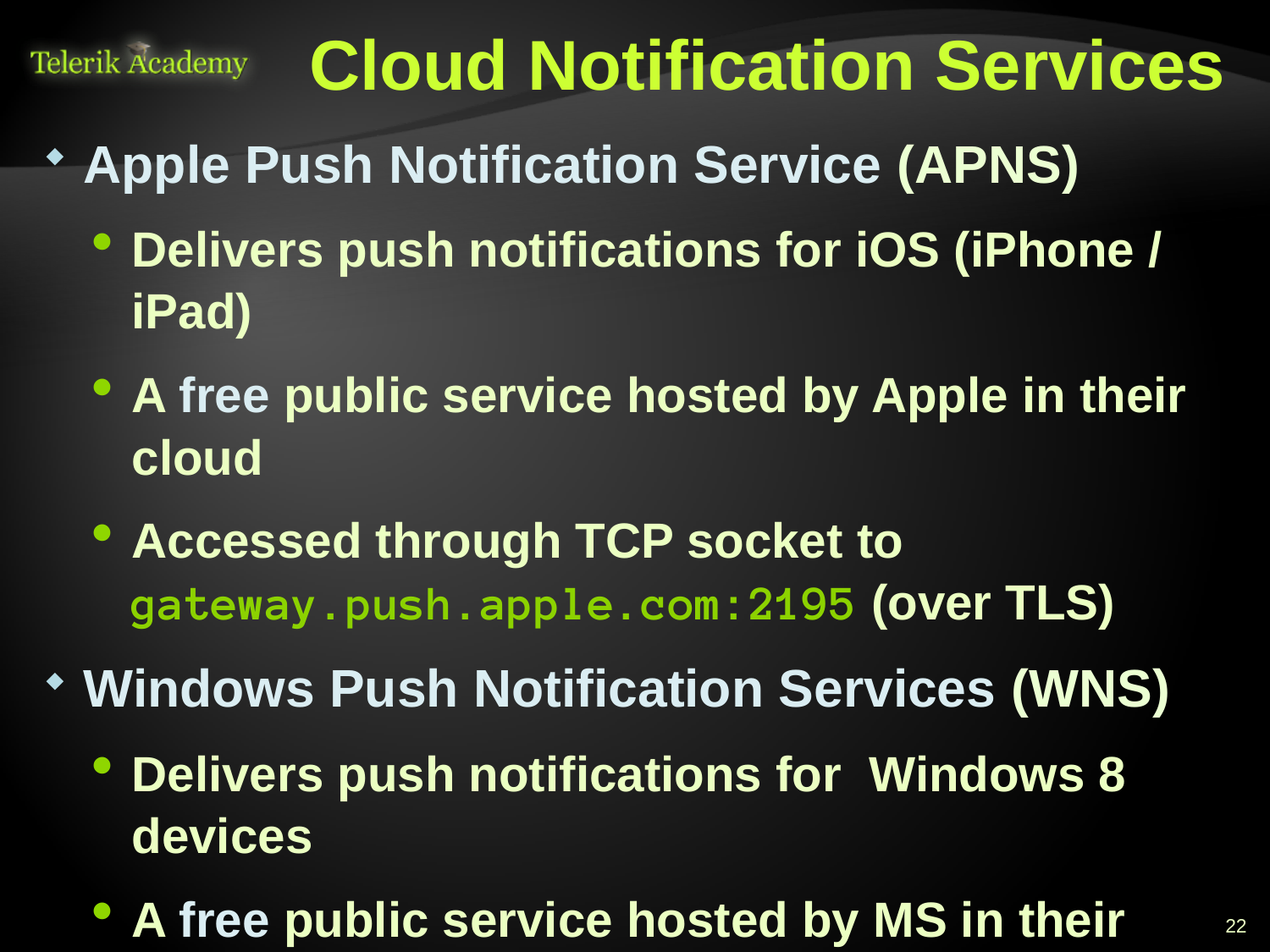

# Cloud Notification Services
Apple Push Notification Service (APNS)
Delivers push notifications for iOS (iPhone / iPad)
A free public service hosted by Apple in their cloud
Accessed through TCP socket to gateway.push.apple.com:2195 (over TLS)
Windows Push Notification Services (WNS)
Delivers push notifications for  Windows 8 devices
A free public service hosted by MS in their cloud
Accessed though HTTPS connection to https://db3.notify.windows.com
22